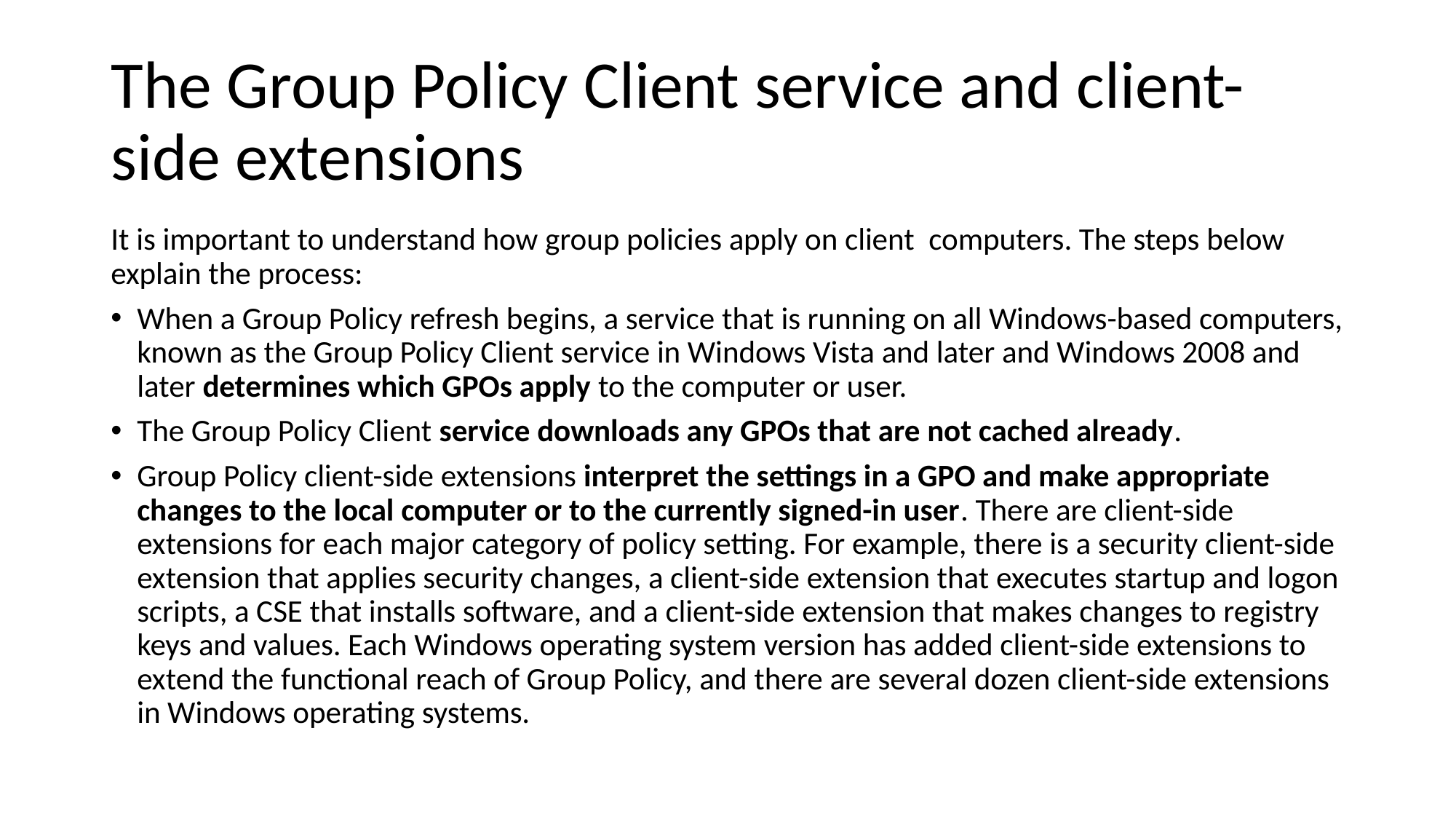

# The Group Policy Client service and client-side extensions
It is important to understand how group policies apply on client  computers. The steps below explain the process:
When a Group Policy refresh begins, a service that is running on all Windows-based computers, known as the Group Policy Client service in Windows Vista and later and Windows 2008 and later determines which GPOs apply to the computer or user.
The Group Policy Client service downloads any GPOs that are not cached already.
Group Policy client-side extensions interpret the settings in a GPO and make appropriate changes to the local computer or to the currently signed-in user. There are client-side extensions for each major category of policy setting. For example, there is a security client-side extension that applies security changes, a client-side extension that executes startup and logon scripts, a CSE that installs software, and a client-side extension that makes changes to registry keys and values. Each Windows operating system version has added client-side extensions to extend the functional reach of Group Policy, and there are several dozen client-side extensions in Windows operating systems.